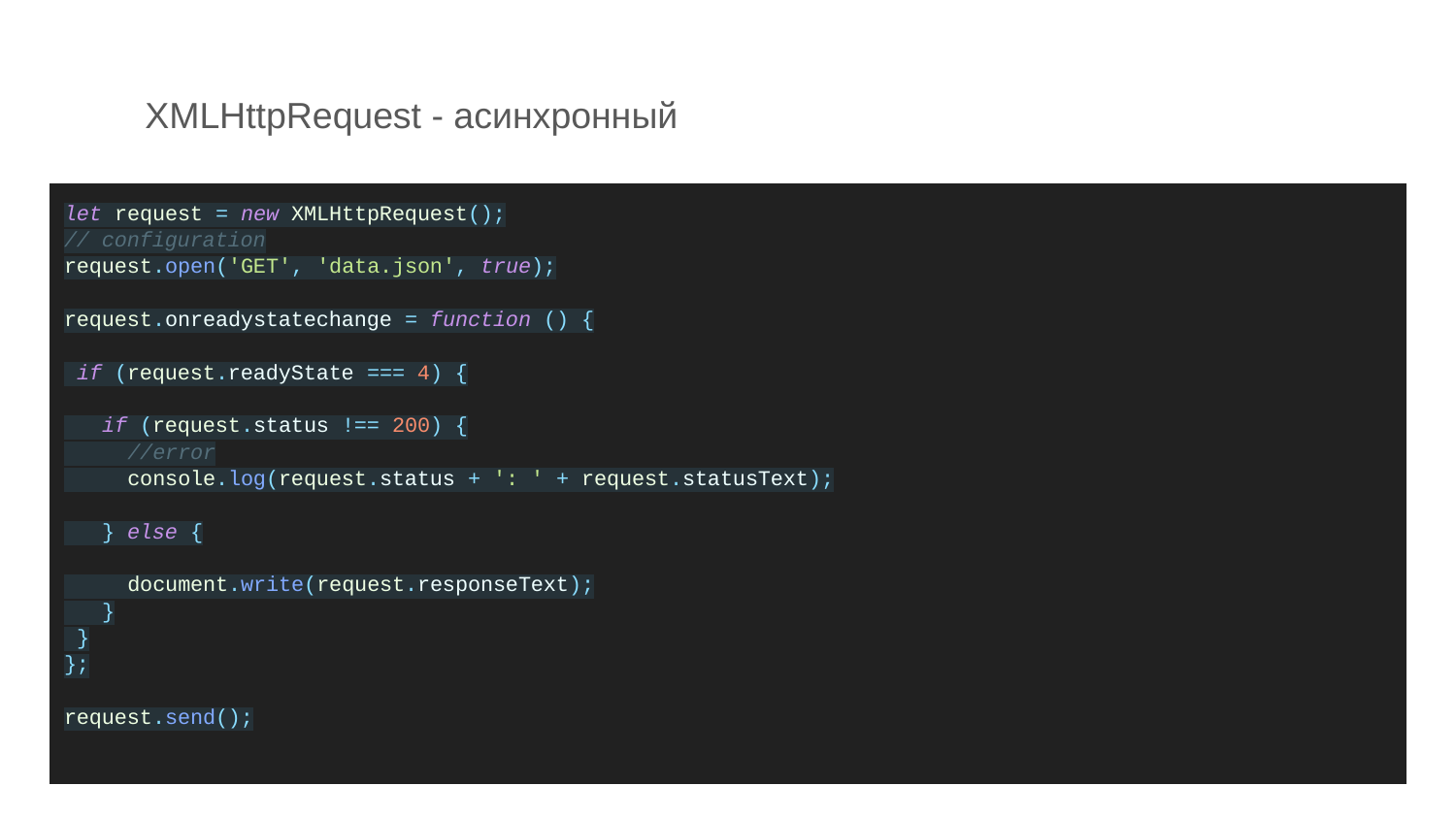

# XMLHttpRequest - асинхронный
let request = new XMLHttpRequest();
// configuration
request.open('GET', 'data.json', true);

request.onreadystatechange = function () {

 if (request.readyState === 4) {

   if (request.status !== 200) {
     //error
     console.log(request.status + ': ' + request.statusText);

   } else {

     document.write(request.responseText);
   }
 }
};

request.send();